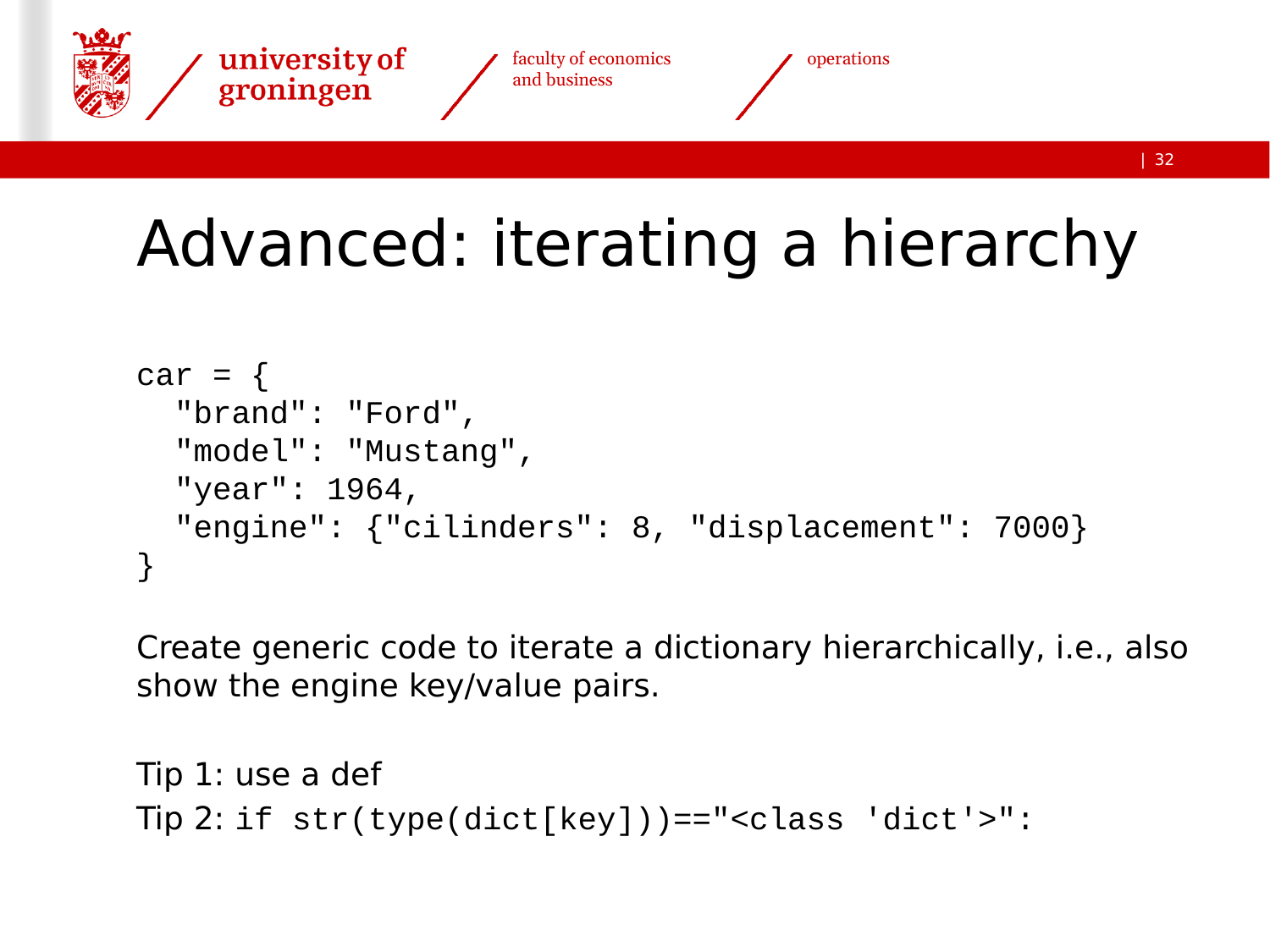

32
# Advanced: iterating a hierarchy
car = {
  "brand": "Ford",
  "model": "Mustang",
  "year": 1964,
  "engine": {"cilinders": 8, "displacement": 7000}
}
Create generic code to iterate a dictionary hierarchically, i.e., also show the engine key/value pairs.

Tip 1: use a def
Tip 2: if str(type(dict[key]))=="<class 'dict'>":